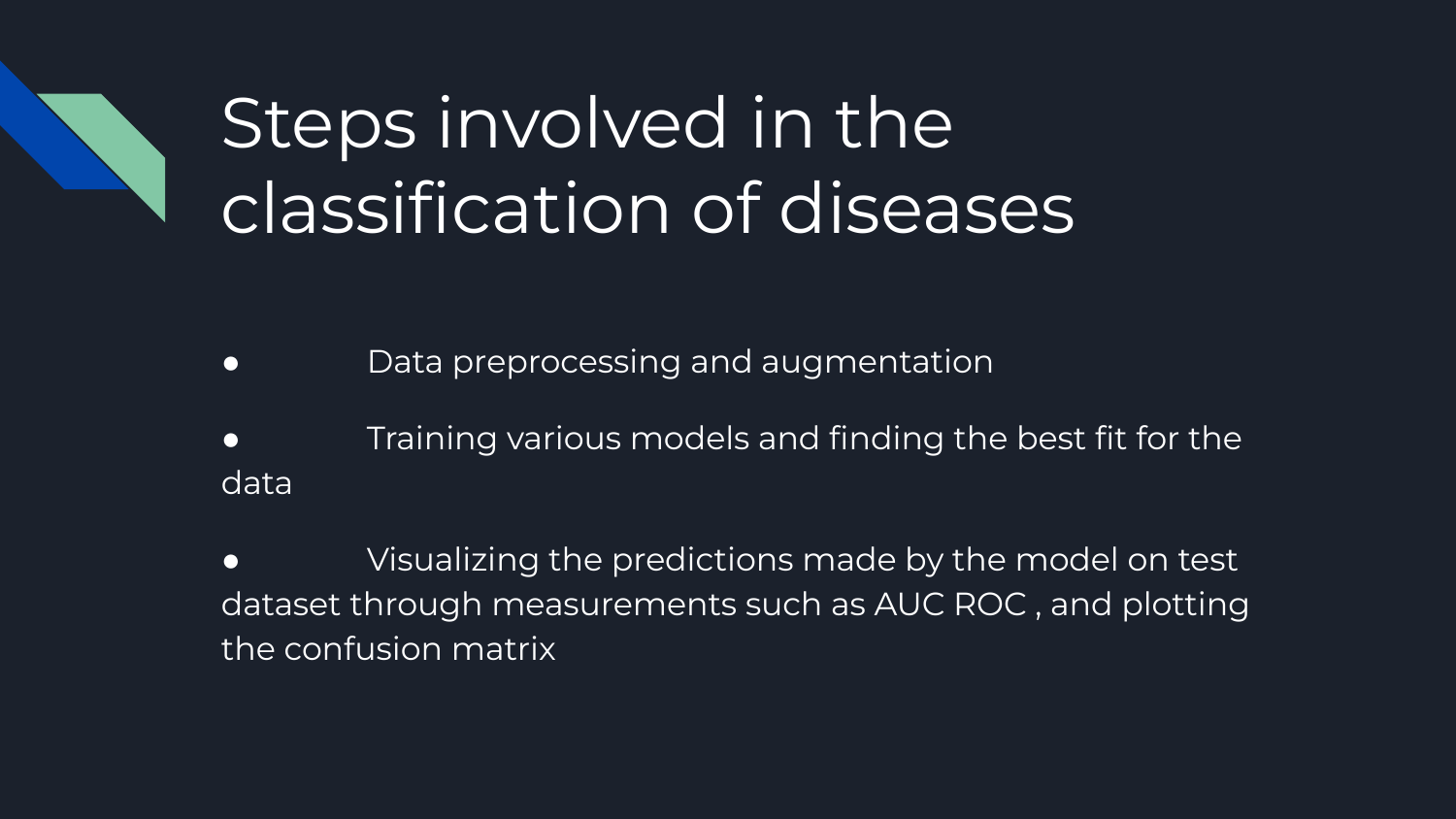

# Steps involved in the classification of diseases

●	Data preprocessing and augmentation
●	Training various models and finding the best fit for the data
●	Visualizing the predictions made by the model on test dataset through measurements such as AUC ROC , and plotting the confusion matrix